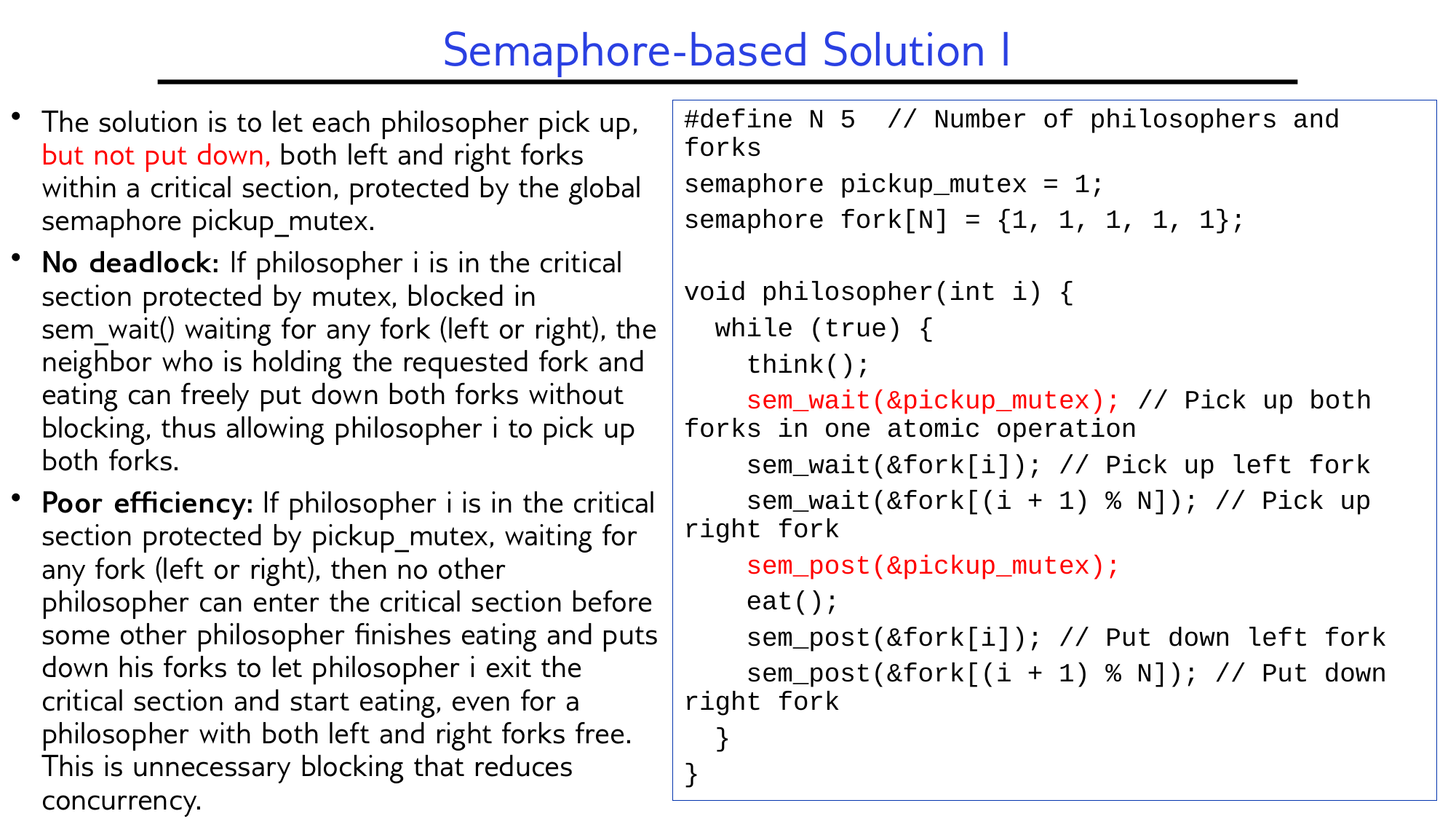

# Semaphore-based Solution I
The solution is to let each philosopher pick up, but not put down, both left and right forks within a critical section, protected by the global semaphore pickup_mutex.
No deadlock: If philosopher i is in the critical section protected by mutex, blocked in sem_wait() waiting for any fork (left or right), the neighbor who is holding the requested fork and eating can freely put down both forks without blocking, thus allowing philosopher i to pick up both forks.
Poor efficiency: If philosopher i is in the critical section protected by pickup_mutex, waiting for any fork (left or right), then no other philosopher can enter the critical section before some other philosopher finishes eating and puts down his forks to let philosopher i exit the critical section and start eating, even for a philosopher with both left and right forks free. This is unnecessary blocking that reduces concurrency.
#define N 5  // Number of philosophers and forks
semaphore pickup_mutex = 1;
semaphore fork[N] = {1, 1, 1, 1, 1};

void philosopher(int i) {
  while (true) {
    think();
    sem_wait(&pickup_mutex); // Pick up both forks in one atomic operation
    sem_wait(&fork[i]); // Pick up left fork
    sem_wait(&fork[(i + 1) % N]); // Pick up right fork
    sem_post(&pickup_mutex);
    eat();
    sem_post(&fork[i]); // Put down left fork
    sem_post(&fork[(i + 1) % N]); // Put down right fork
  }
}